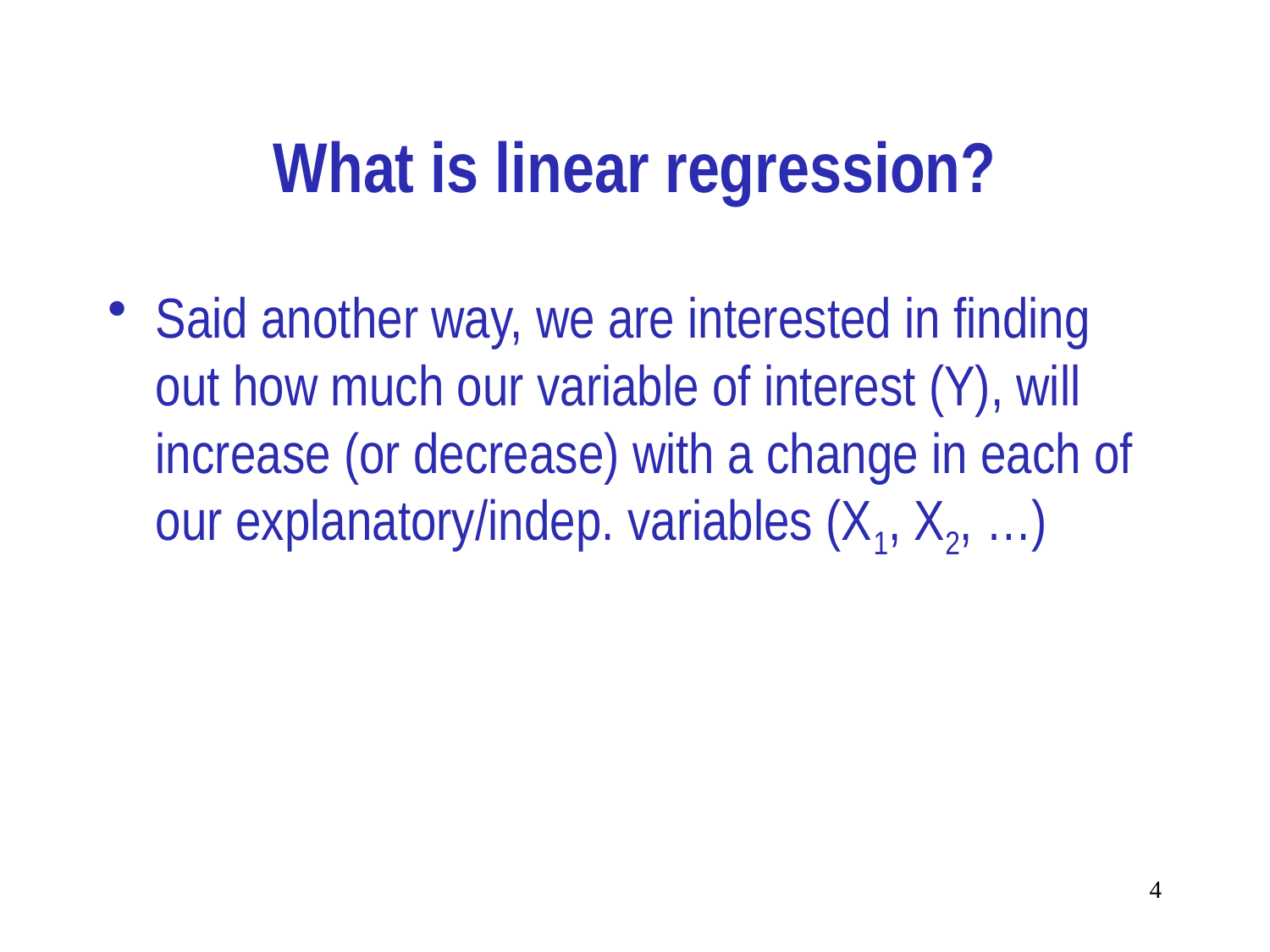

# What is linear regression?
Said another way, we are interested in finding out how much our variable of interest (Y), will increase (or decrease) with a change in each of our explanatory/indep. variables (X1, X2, …)

4